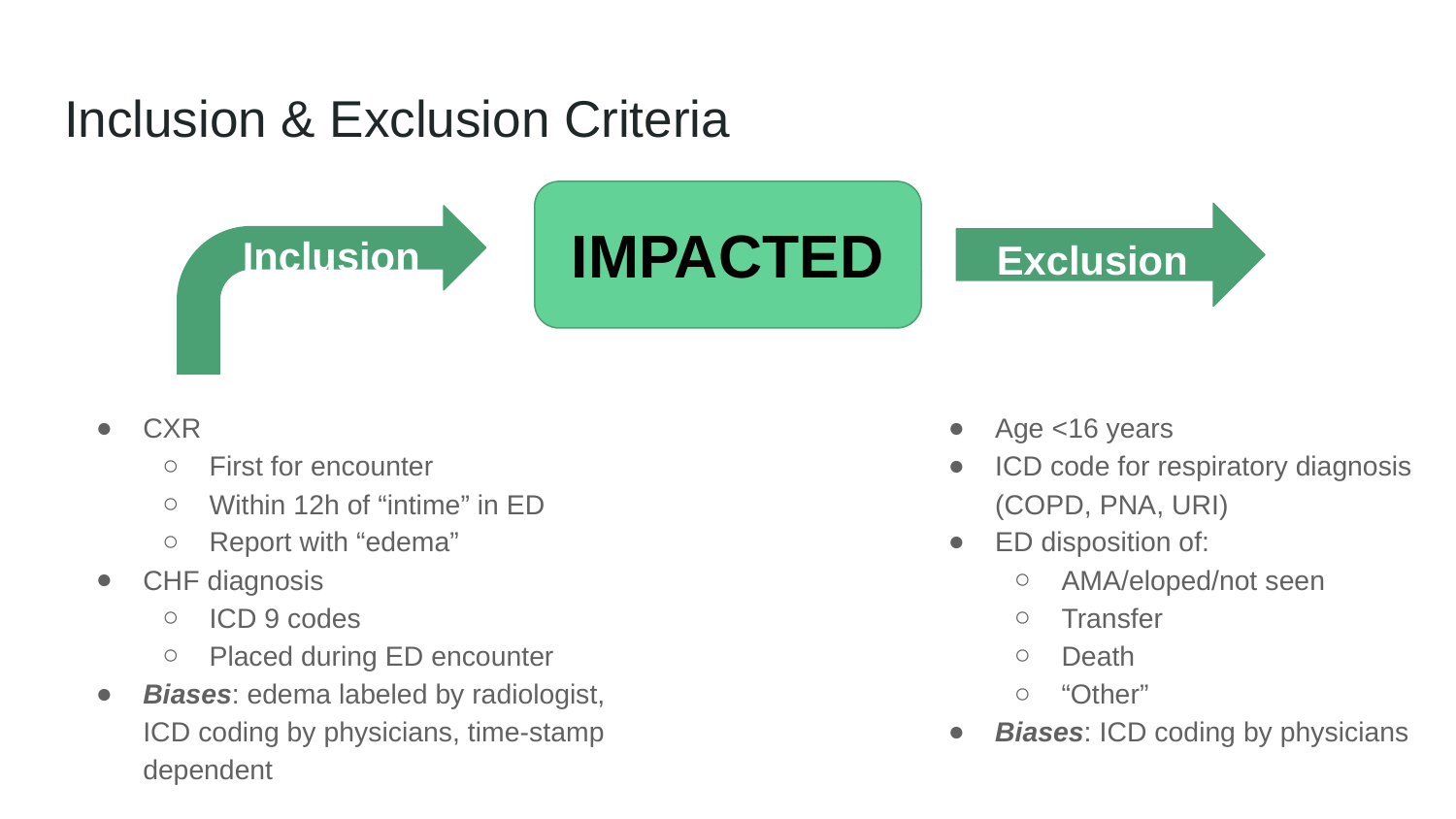

# Inclusion & Exclusion Criteria

IMPACTED

Inclusion
Exclusion
CXR
First for encounter
Within 12h of “intime” in ED
Report with “edema”
CHF diagnosis
ICD 9 codes
Placed during ED encounter
Biases: edema labeled by radiologist, ICD coding by physicians, time-stamp dependent
Age <16 years
ICD code for respiratory diagnosis (COPD, PNA, URI)
ED disposition of:
AMA/eloped/not seen
Transfer
Death
“Other”
Biases: ICD coding by physicians